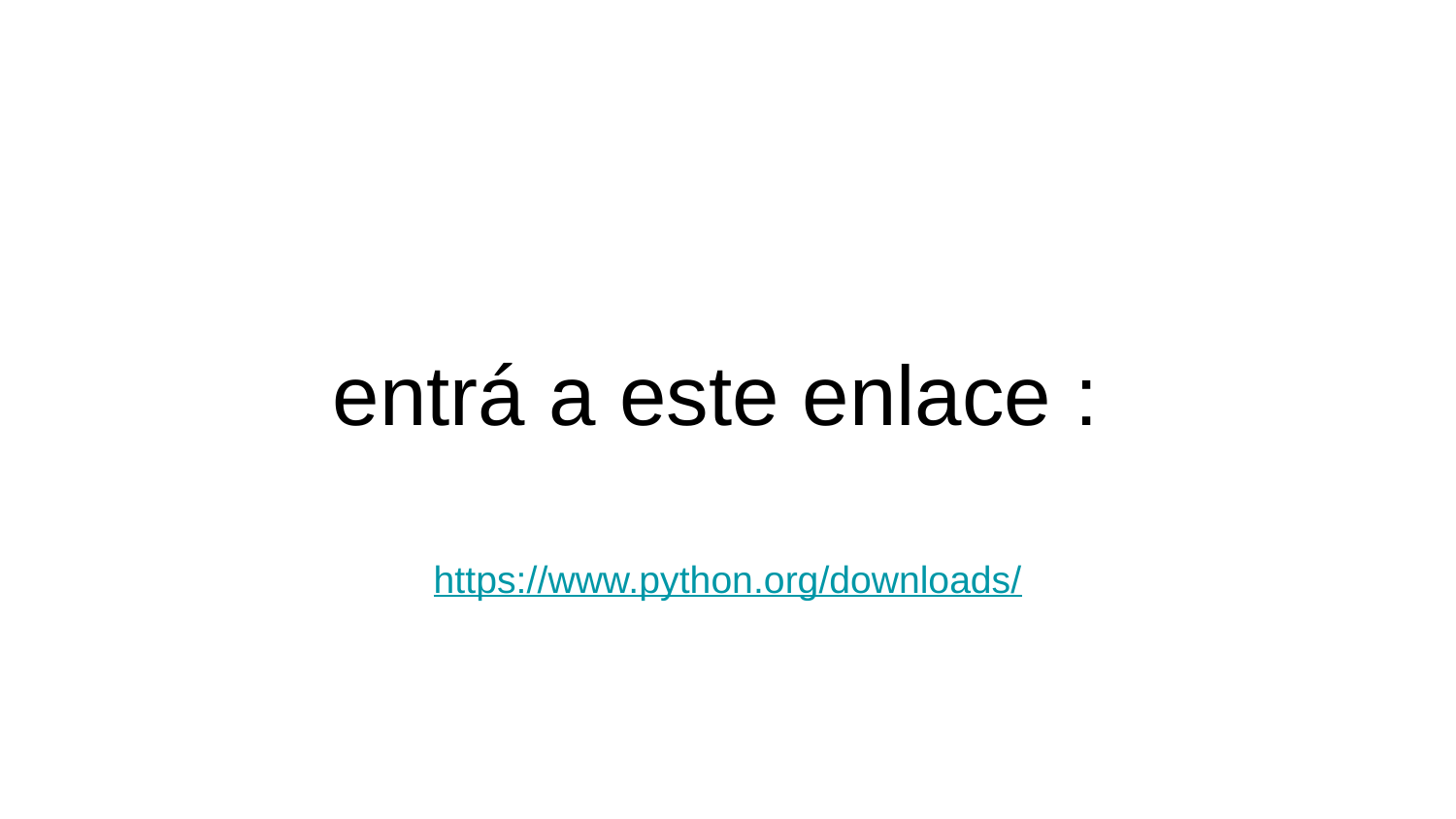

# entrá a este enlace :
https://www.python.org/downloads/